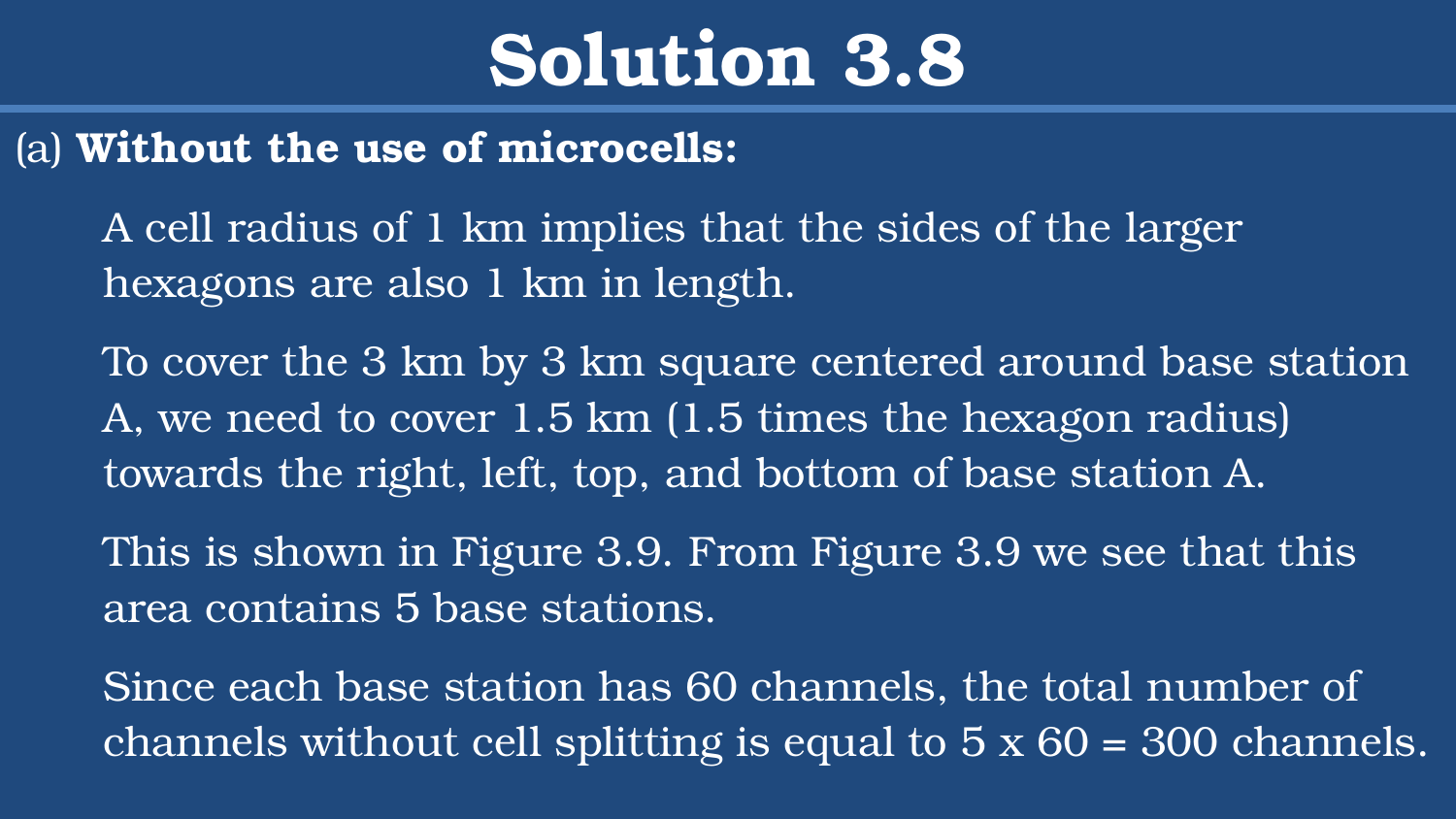

# Solution 3.8
(a) Without the use of microcells:
A cell radius of 1 km implies that the sides of the larger hexagons are also 1 km in length.
To cover the 3 km by 3 km square centered around base station A, we need to cover 1.5 km (1.5 times the hexagon radius) towards the right, left, top, and bottom of base station A.
This is shown in Figure 3.9. From Figure 3.9 we see that this area contains 5 base stations.
Since each base station has 60 channels, the total number of channels without cell splitting is equal to 5 x 60 = 300 channels.